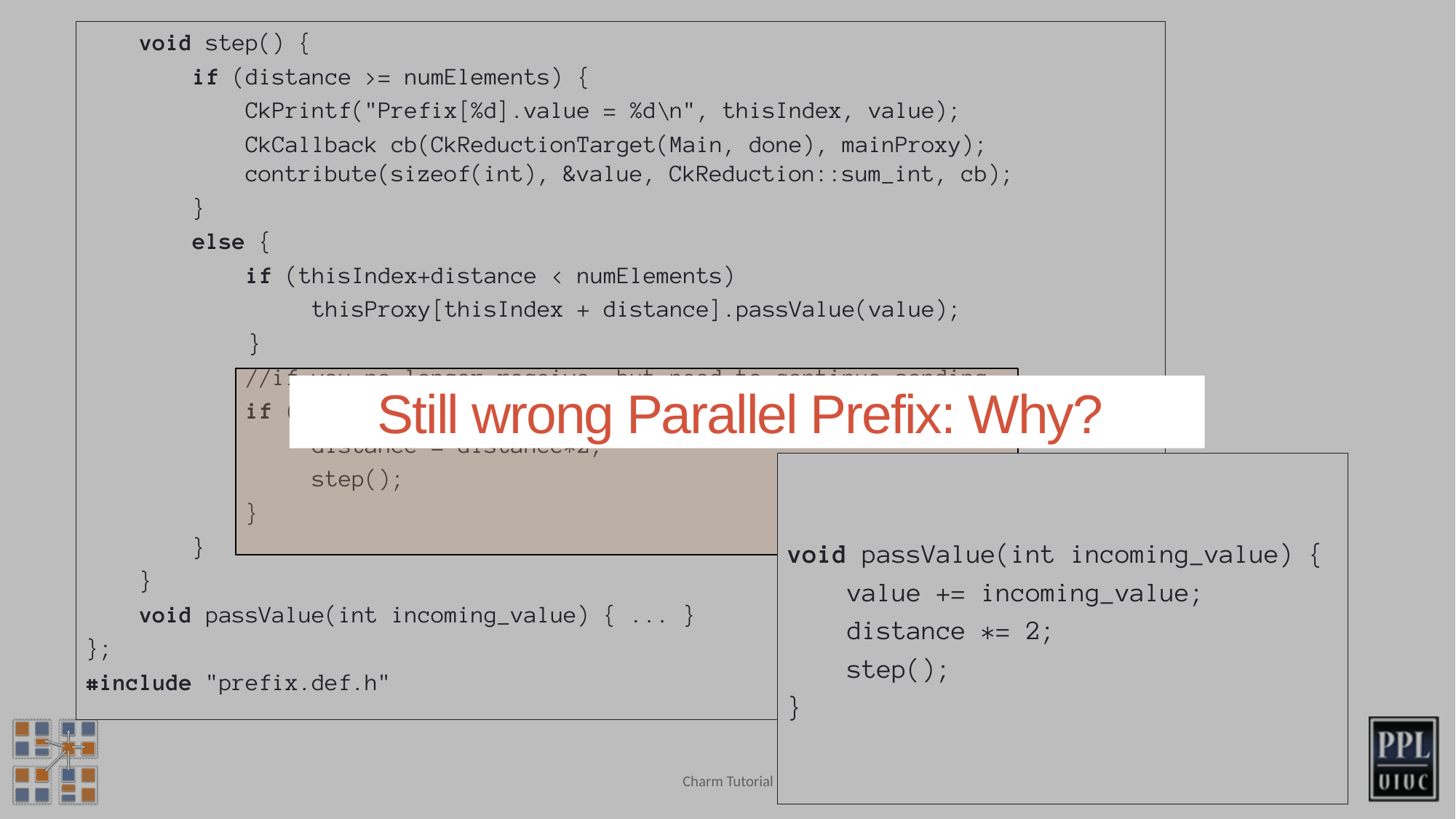

Still wrong Parallel Prefix: Why?
    void step() {
        if (distance >= numElements) {
            CkPrintf("Prefix[%d].value = %d\n", thisIndex, value);
            CkCallback cb(CkReductionTarget(Main, done), mainProxy);
            contribute(sizeof(int), &value, CkReduction::sum_int, cb);
        }
        else {
            if (thisIndex+distance < numElements)
                 thisProxy[thisIndex + distance].passValue(value);
	    }
            //if you no longer receive, but need to continue sending
            if (thisIndex - distance < 0) {
                 distance = distance*2;
                 step();
            }
        }
    }
    void passValue(int incoming_value) { ... }
};
#include "prefix.def.h"

void passValue(int incoming_value) {
    value += incoming_value;
    distance *= 2;
    step();
}
Charm Tutorial
9